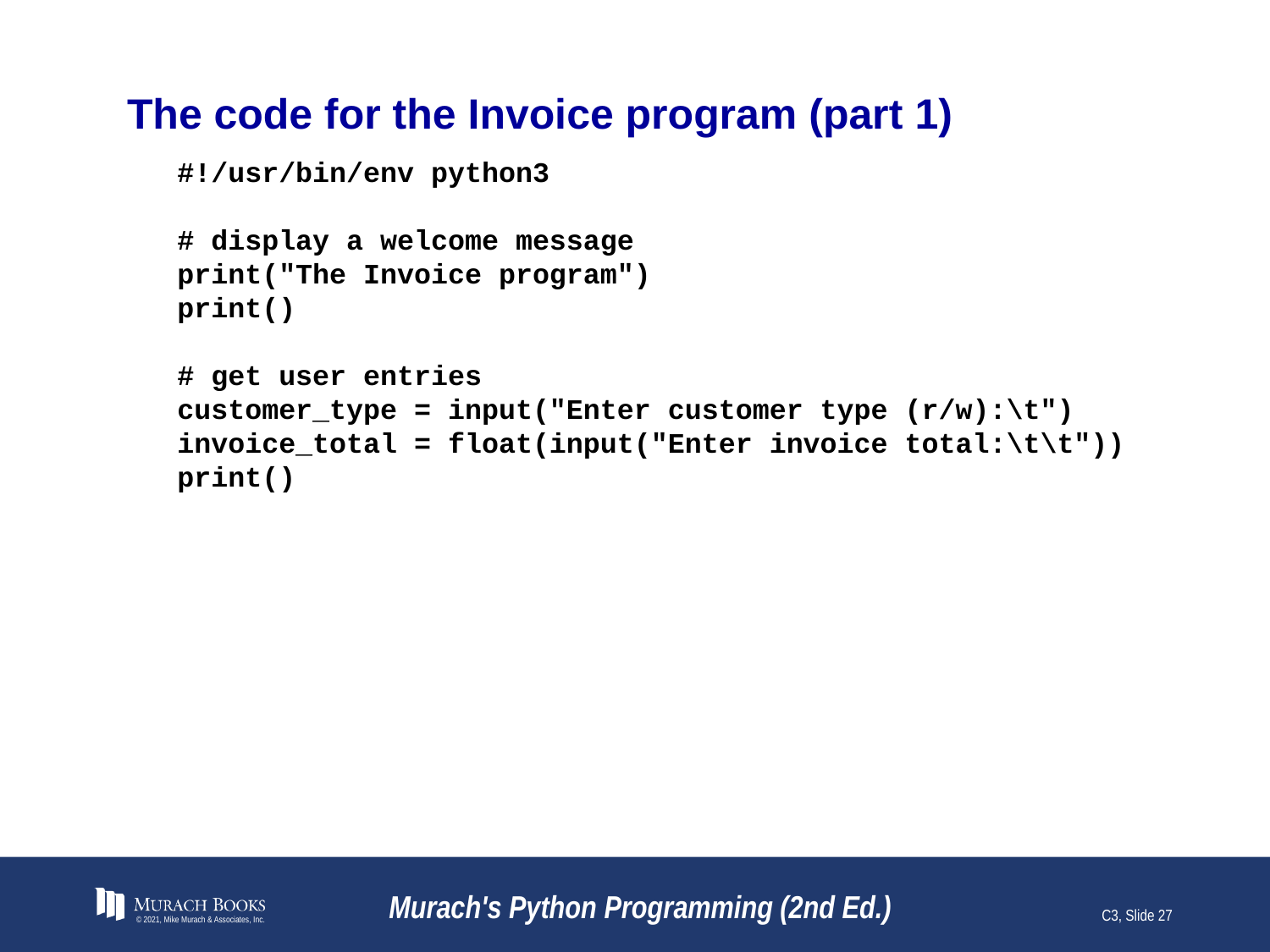

# The code for the Invoice program (part 1)
#!/usr/bin/env python3

# display a welcome message
print("The Invoice program")
print()

# get user entries
customer_type = input("Enter customer type (r/w):\t")
invoice_total = float(input("Enter invoice total:\t\t"))
print()

© 2021, Mike Murach & Associates, Inc.
Murach's Python Programming (2nd Ed.)

C3, Slide 27